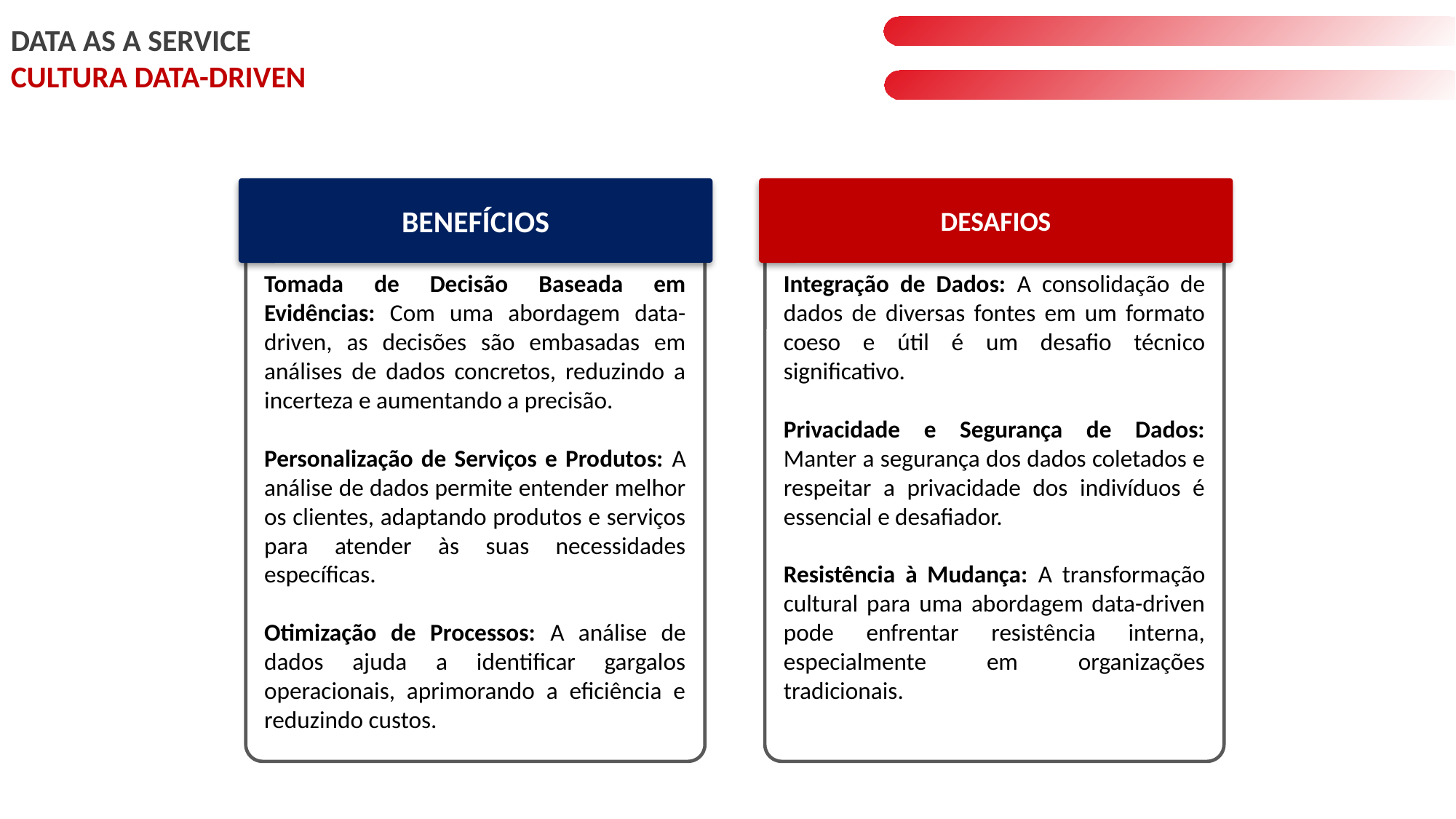

DATA AS A SERVICE
CULTURA DATA-DRIVEN

BENEFÍCIOS
DESAFIOS

Integração de Dados: A consolidação de dados de diversas fontes em um formato coeso e útil é um desafio técnico significativo.

Privacidade e Segurança de Dados: Manter a segurança dos dados coletados e respeitar a privacidade dos indivíduos é essencial e desafiador.

Resistência à Mudança: A transformação cultural para uma abordagem data-driven pode enfrentar resistência interna, especialmente em organizações tradicionais.
Tomada de Decisão Baseada em Evidências: Com uma abordagem data-driven, as decisões são embasadas em análises de dados concretos, reduzindo a incerteza e aumentando a precisão.

Personalização de Serviços e Produtos: A análise de dados permite entender melhor os clientes, adaptando produtos e serviços para atender às suas necessidades específicas.

Otimização de Processos: A análise de dados ajuda a identificar gargalos operacionais, aprimorando a eficiência e reduzindo custos.